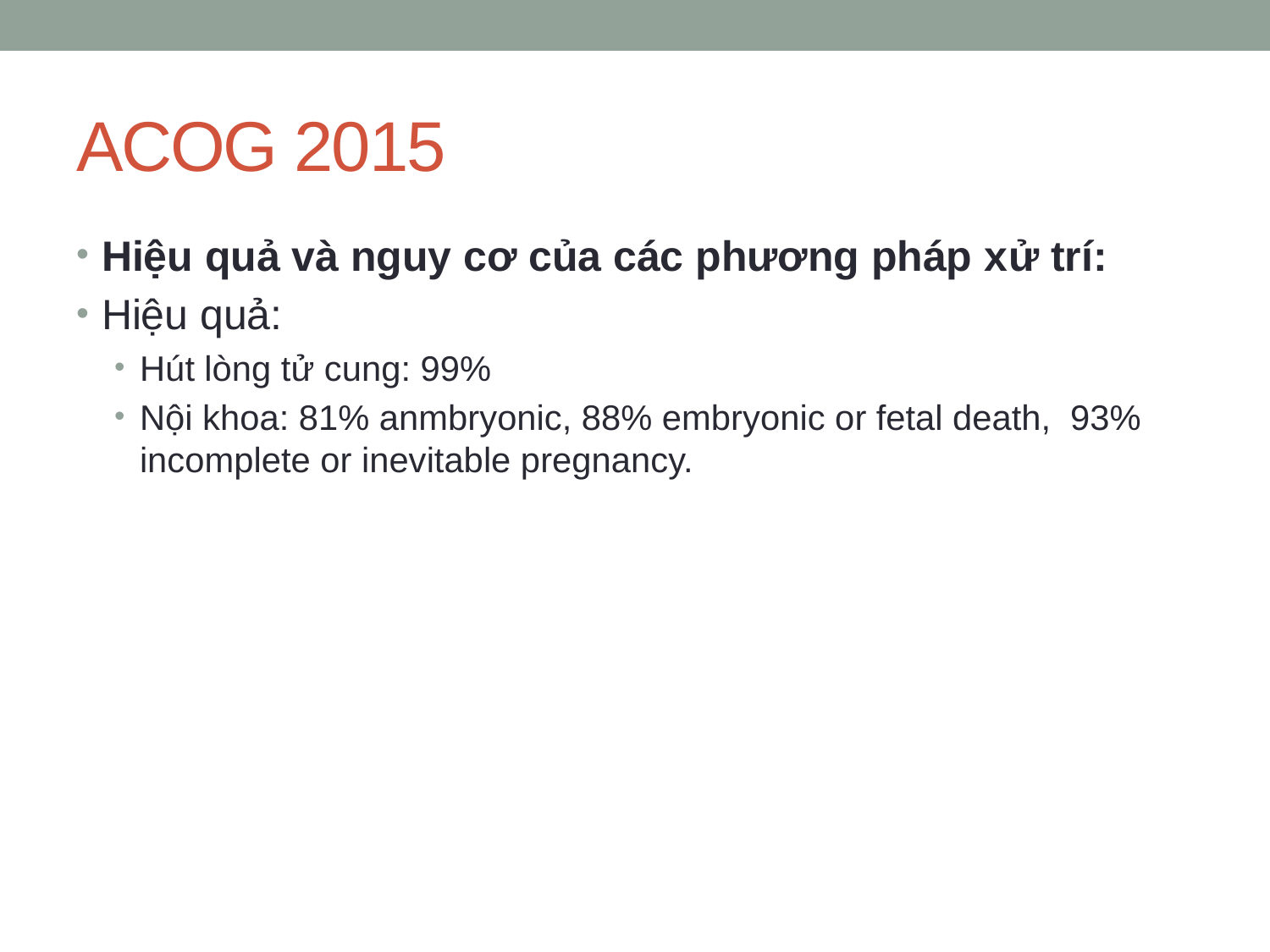

# ACOG 2015
Hiệu quả và nguy cơ của các phương pháp xử trí:
Hiệu quả:
Hút lòng tử cung: 99%
Nội khoa: 81% anmbryonic, 88% embryonic or fetal death,  93% incomplete or inevitable pregnancy.